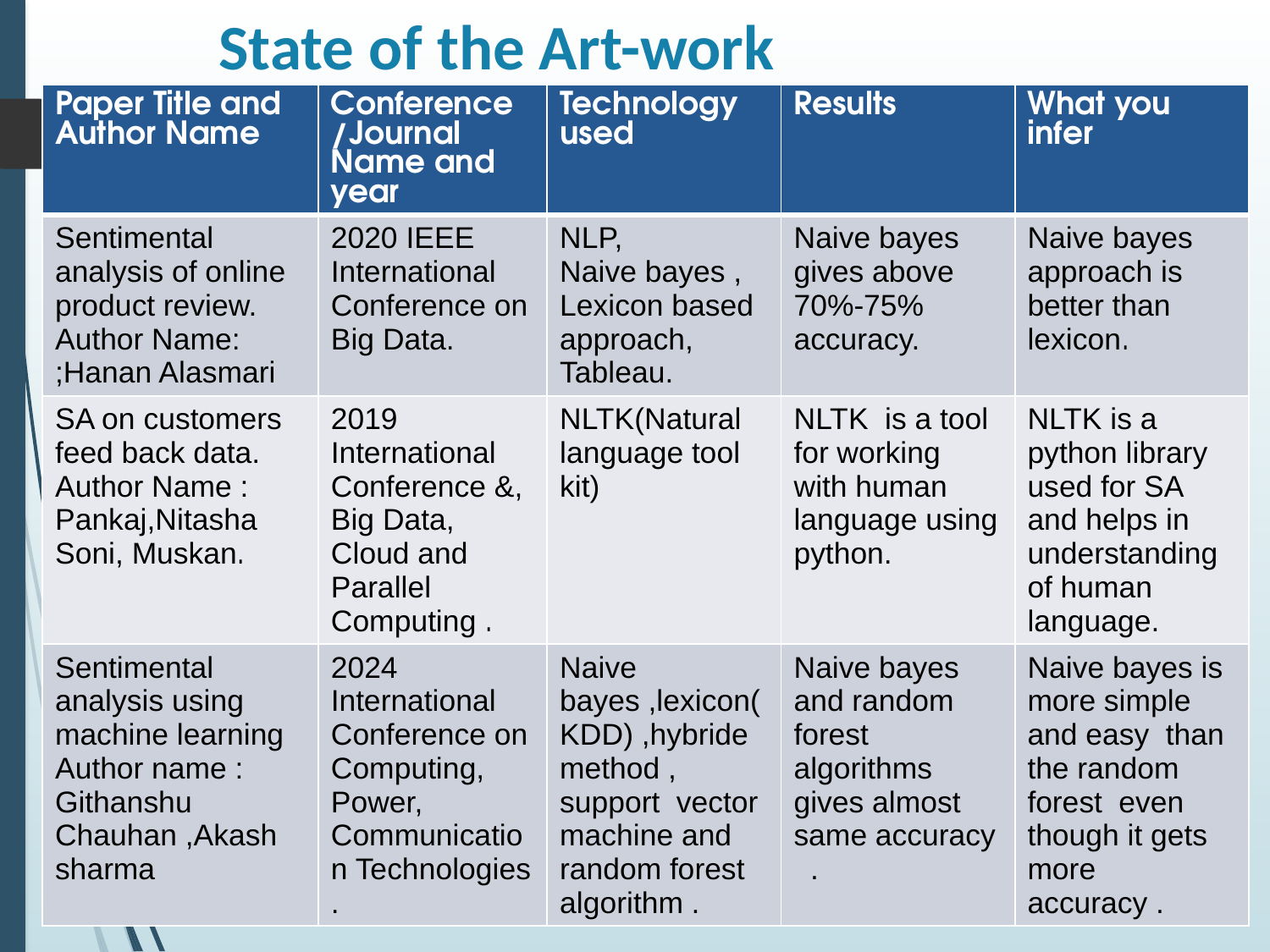

# State of the Art-work
| Paper Title and Author Name | Conference /Journal Name and year | Technology used | Results | What you infer |
| --- | --- | --- | --- | --- |
| Sentimental analysis of online product review. Author Name: ;Hanan Alasmari | 2020 IEEE International Conference on Big Data. | NLP, Naive bayes , Lexicon based approach, Tableau. | Naive bayes gives above 70%-75% accuracy. | Naive bayes approach is better than lexicon. |
| SA on customers feed back data. Author Name : Pankaj,Nitasha Soni, Muskan. | 2019 International Conference &, Big Data, Cloud and Parallel Computing . | NLTK(Natural language tool kit) | NLTK is a tool for working with human language using python. | NLTK is a python library used for SA and helps in understanding of human language. |
| Sentimental analysis using machine learning Author name : Githanshu Chauhan ,Akash sharma | 2024 International Conference on Computing, Power, Communication Technologies . | Naive bayes ,lexicon(KDD) ,hybride method , support vector machine and random forest algorithm . | Naive bayes and random forest algorithms gives almost same accuracy . | Naive bayes is more simple and easy than the random forest even though it gets more accuracy . |
Dept of CSE.(AI&ML), SOE-Dayananda Sagar University
5/30/2024